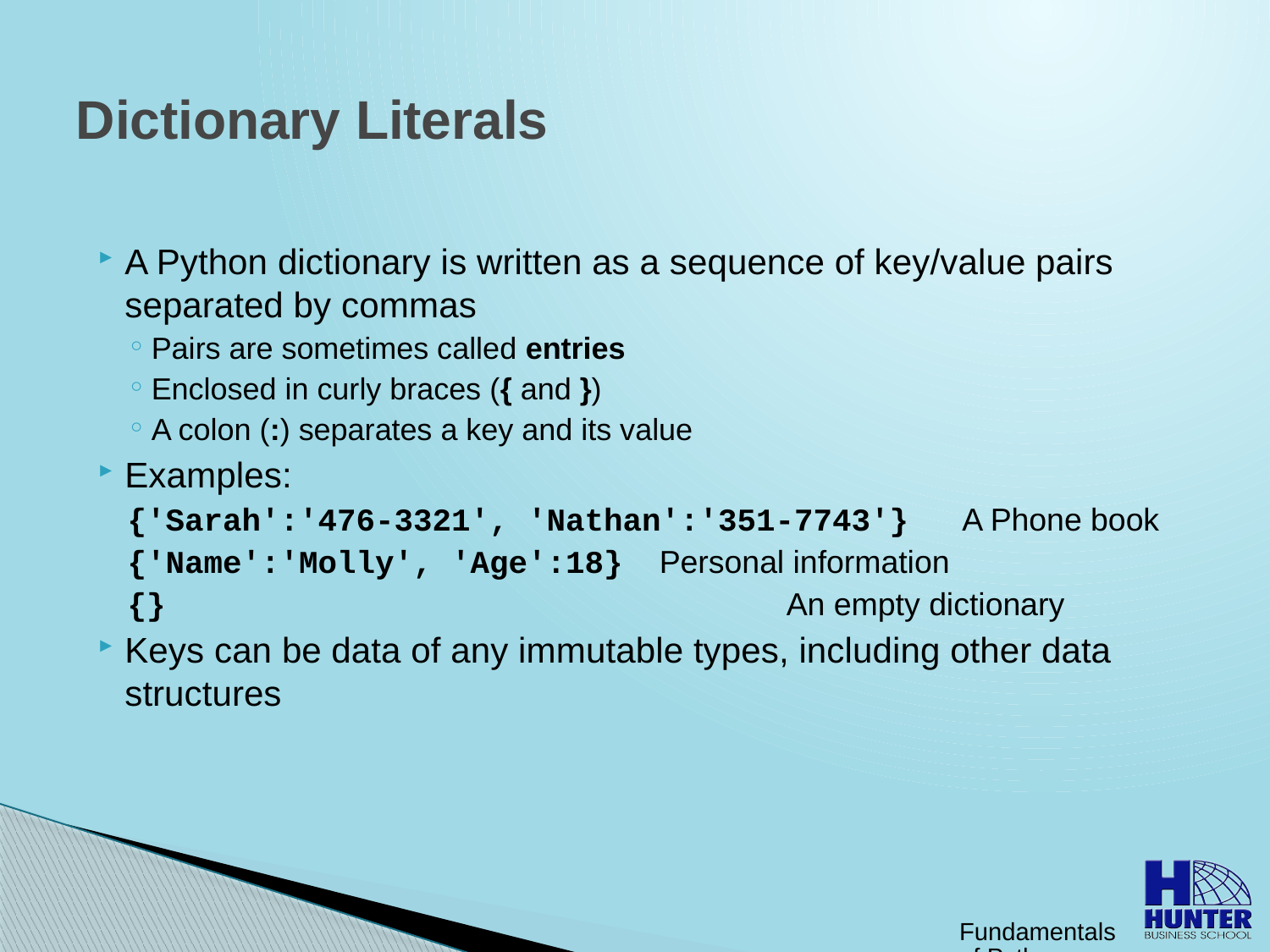

# Dictionary Literals
A Python dictionary is written as a sequence of key/value pairs separated by commas
Pairs are sometimes called entries
Enclosed in curly braces ({ and })
A colon (:) separates a key and its value
Examples:
{'Sarah':'476-3321', 'Nathan':'351-7743'}      A Phone book
{'Name':'Molly', 'Age':18} 	Personal information
{} 		    			An empty dictionary
Keys can be data of any immutable types, including other data structures
Fundamentals of Python